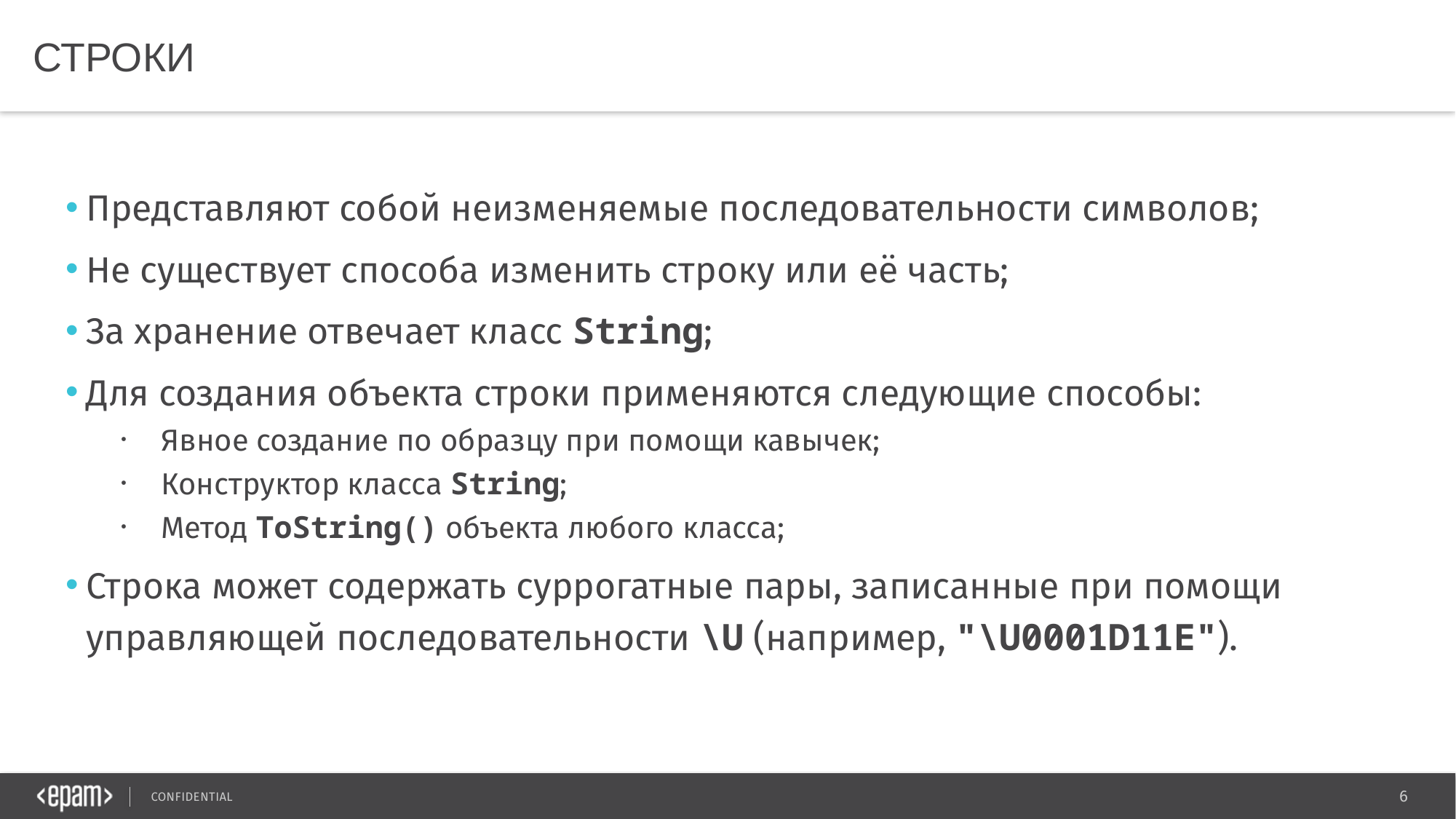

# Строки
Представляют собой неизменяемые последовательности символов;
Не существует способа изменить строку или её часть;
За хранение отвечает класс String;
Для создания объекта строки применяются следующие способы:
Явное создание по образцу при помощи кавычек;
Конструктор класса String;
Метод ToString() объекта любого класса;
Строка может содержать суррогатные пары, записанные при помощи управляющей последовательности \U (например, "\U0001D11E").